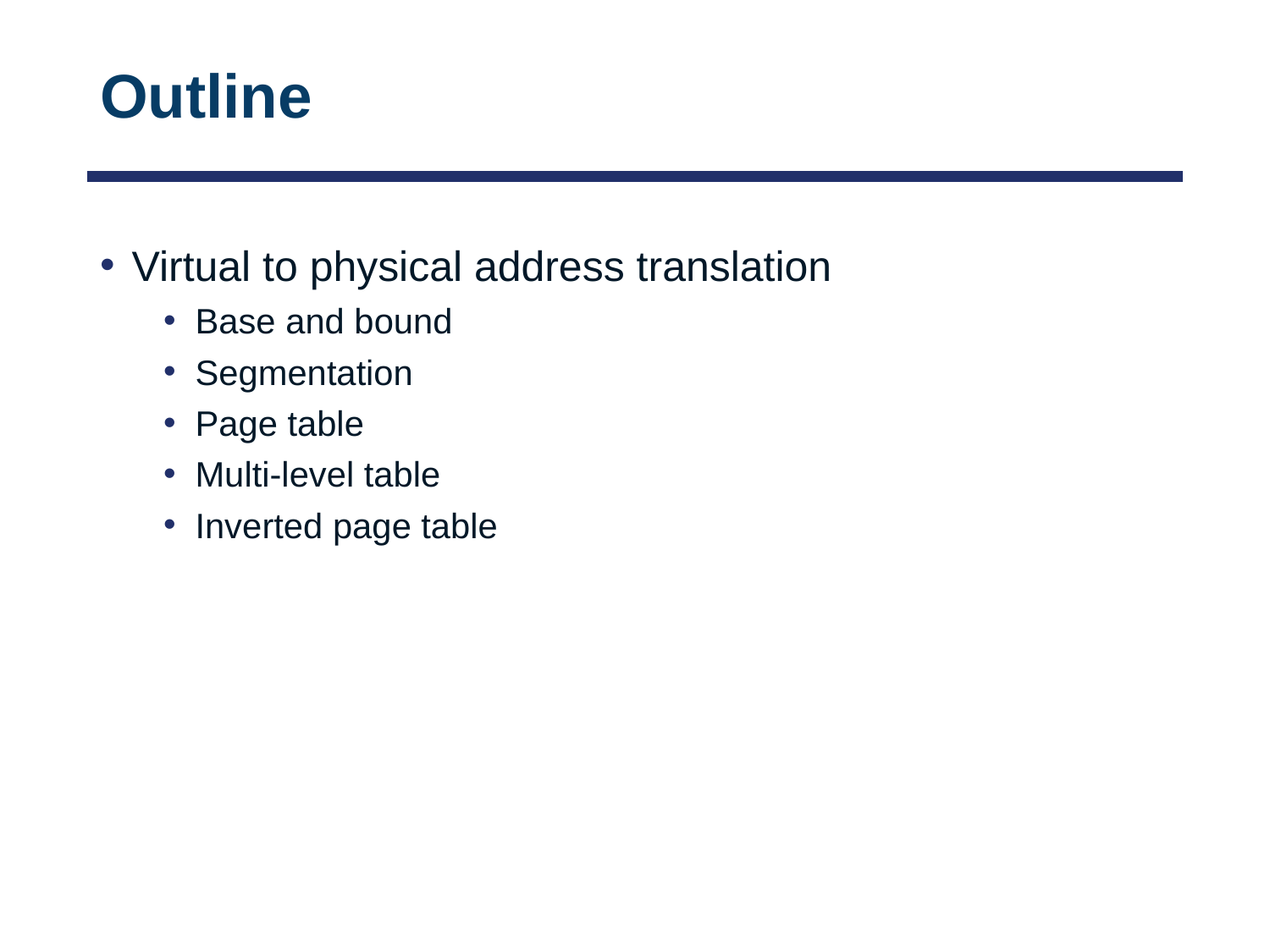

# Outline
Virtual to physical address translation
Base and bound
Segmentation
Page table
Multi-level table
Inverted page table